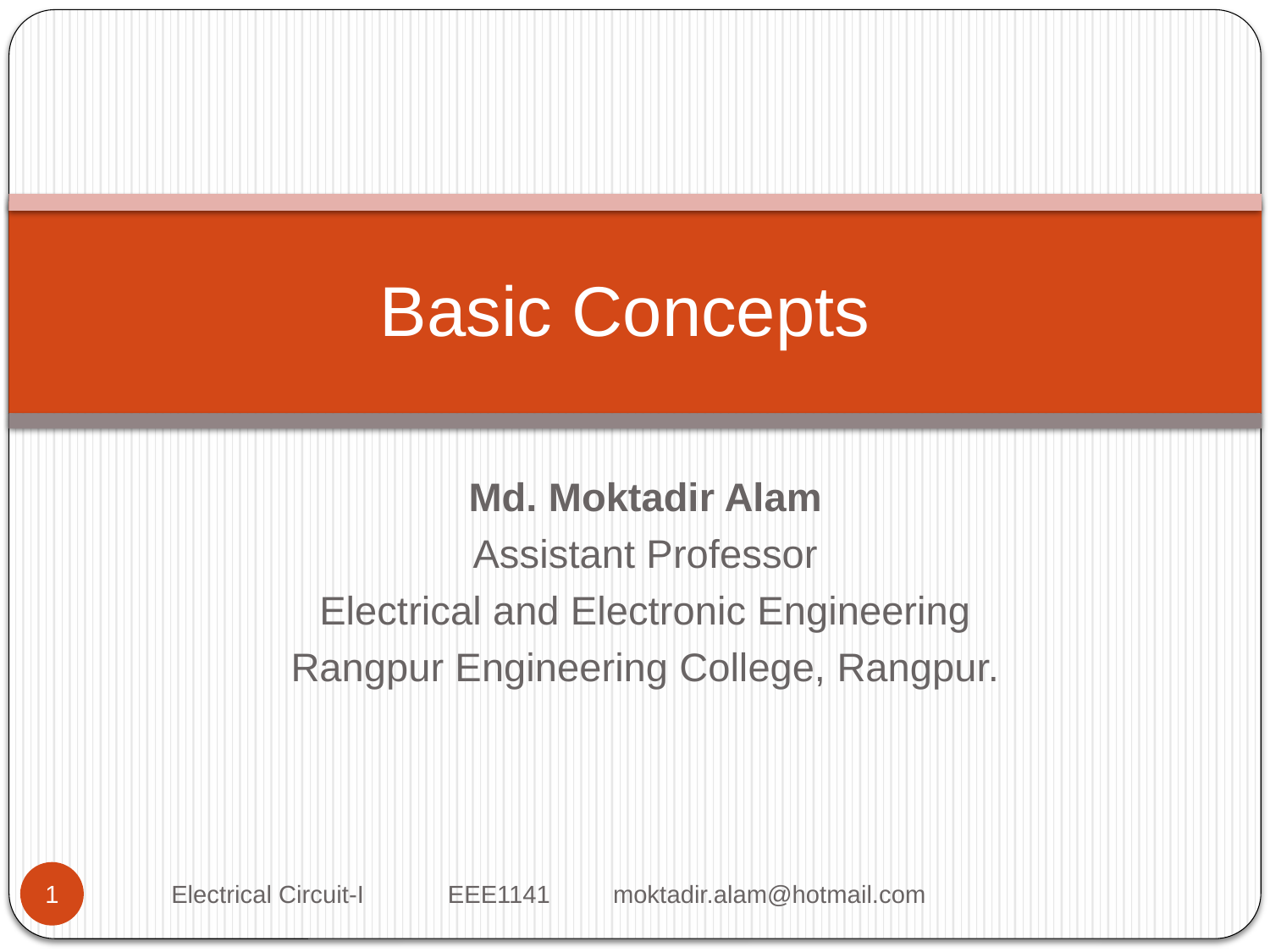

# Basic Concepts
Md. Moktadir Alam
Assistant Professor
Electrical and Electronic Engineering
Rangpur Engineering College, Rangpur.

1
Electrical Circuit-I            EEE1141         moktadir.alam@hotmail.com